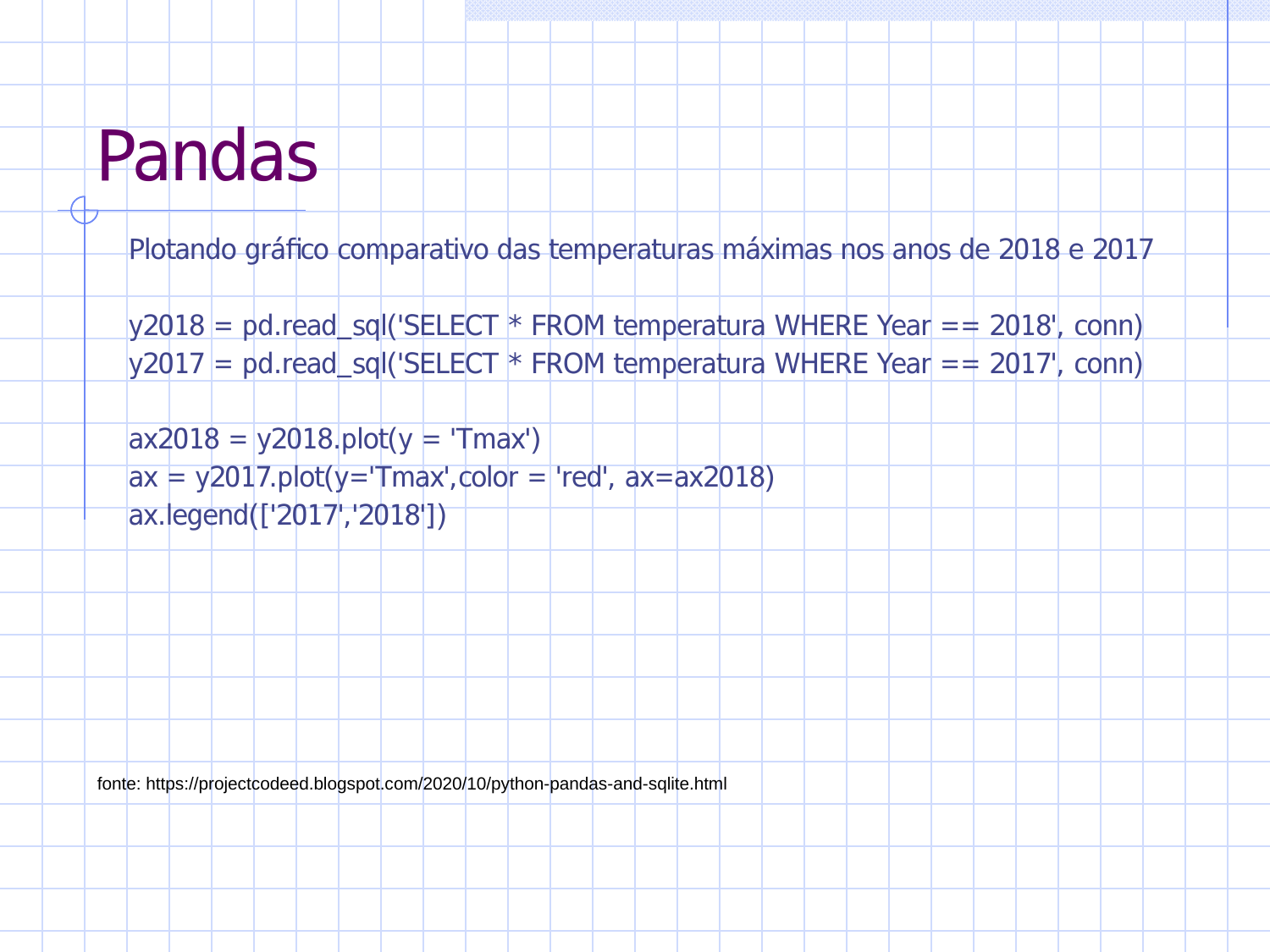

# Pandas
Plotando gráfico comparativo das temperaturas máximas nos anos de 2018 e 2017

y2018 = pd.read_sql('SELECT * FROM temperatura WHERE Year == 2018', conn)
y2017 = pd.read_sql('SELECT * FROM temperatura WHERE Year == 2017', conn)

ax2018 = y2018.plot(y = 'Tmax')
ax = y2017.plot(y='Tmax',color = 'red', ax=ax2018)
ax.legend(['2017','2018'])

fonte: https://projectcodeed.blogspot.com/2020/10/python-pandas-and-sqlite.html